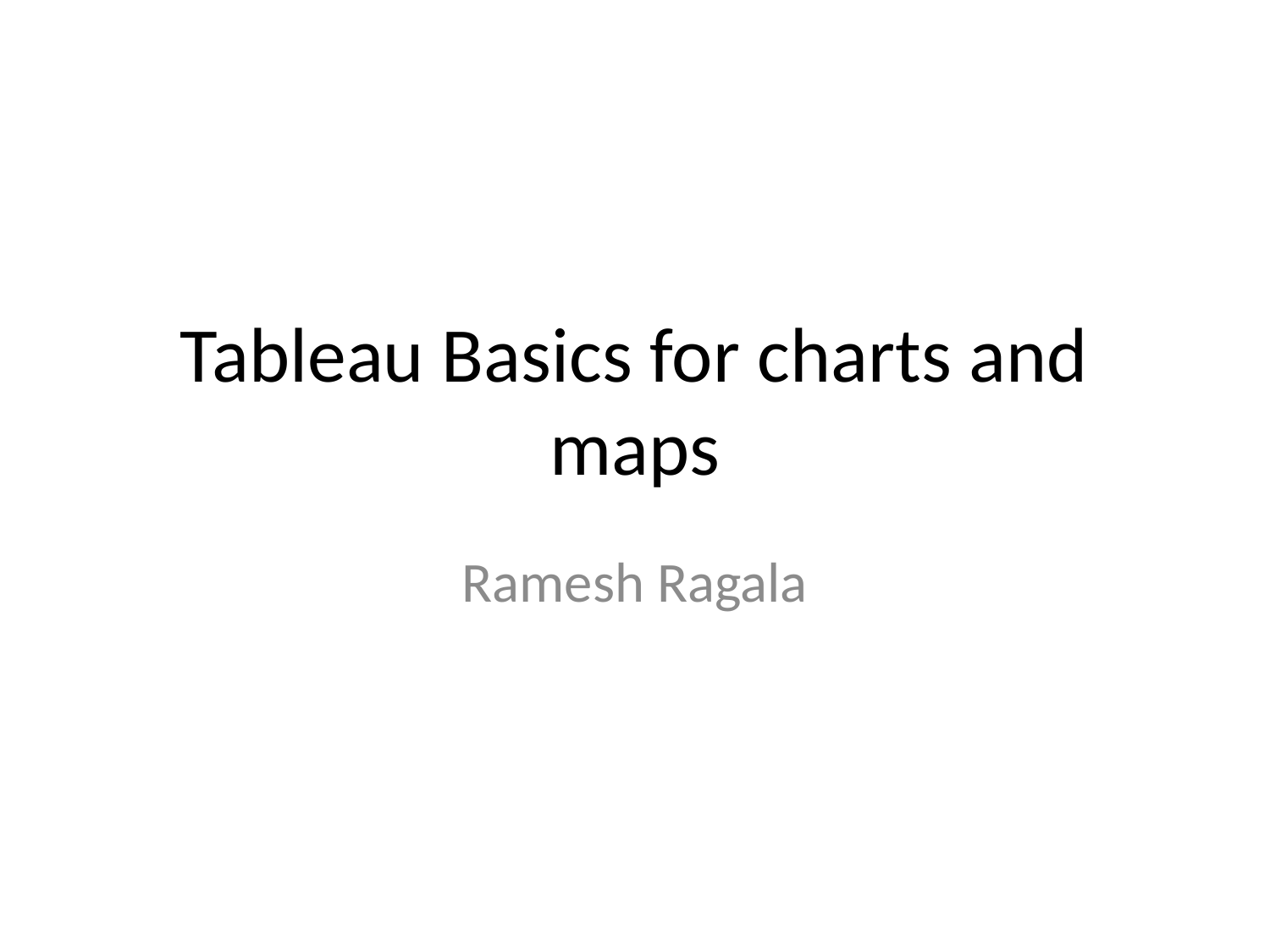

# Tableau Basics for charts and maps
Ramesh Ragala